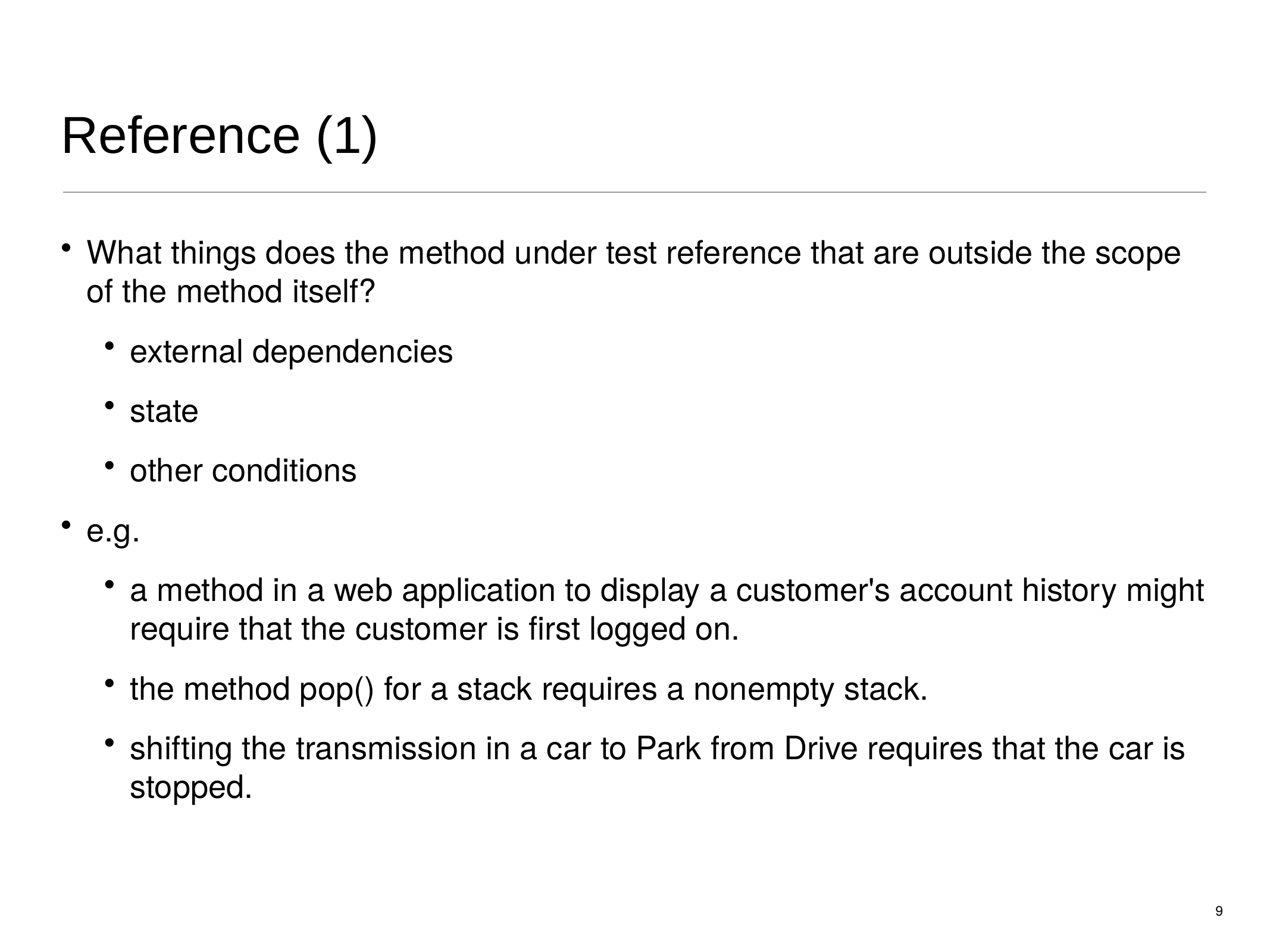

# Reference (1)
What things does the method under test reference that are outside the scope of the method itself?
external dependencies
state
other conditions
e.g.
a method in a web application to display a customer's account history might require that the customer is first logged on.
the method pop() for a stack requires a nonempty stack.
shifting the transmission in a car to Park from Drive requires that the car is stopped.
9